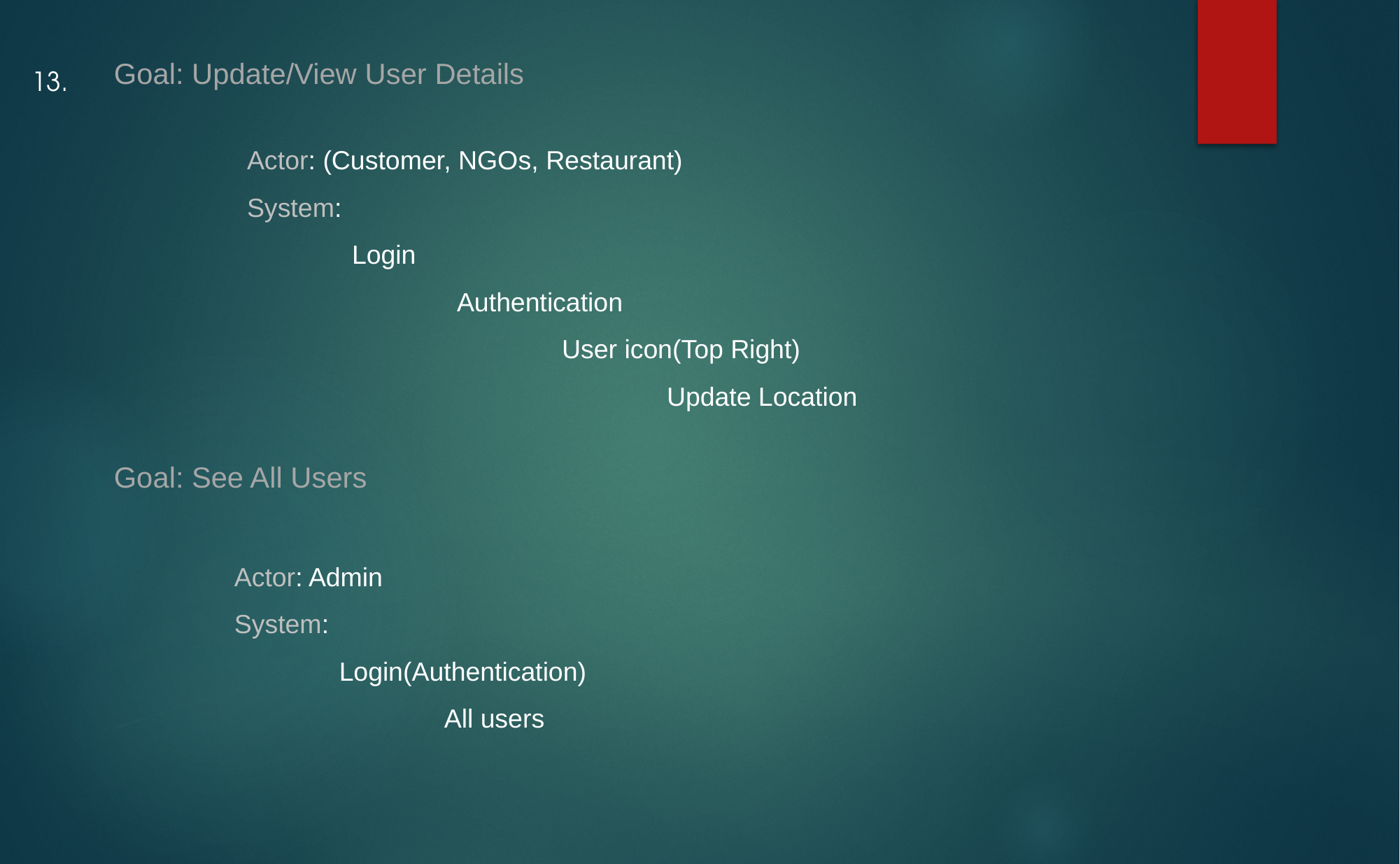

Goal: Update/View User Details
13.
Actor: (Customer, NGOs, Restaurant)
System:
	Login
		Authentication
			User icon(Top Right)
				Update Location
Goal: See All Users
Actor: Admin
System:
	Login(Authentication)
		All users